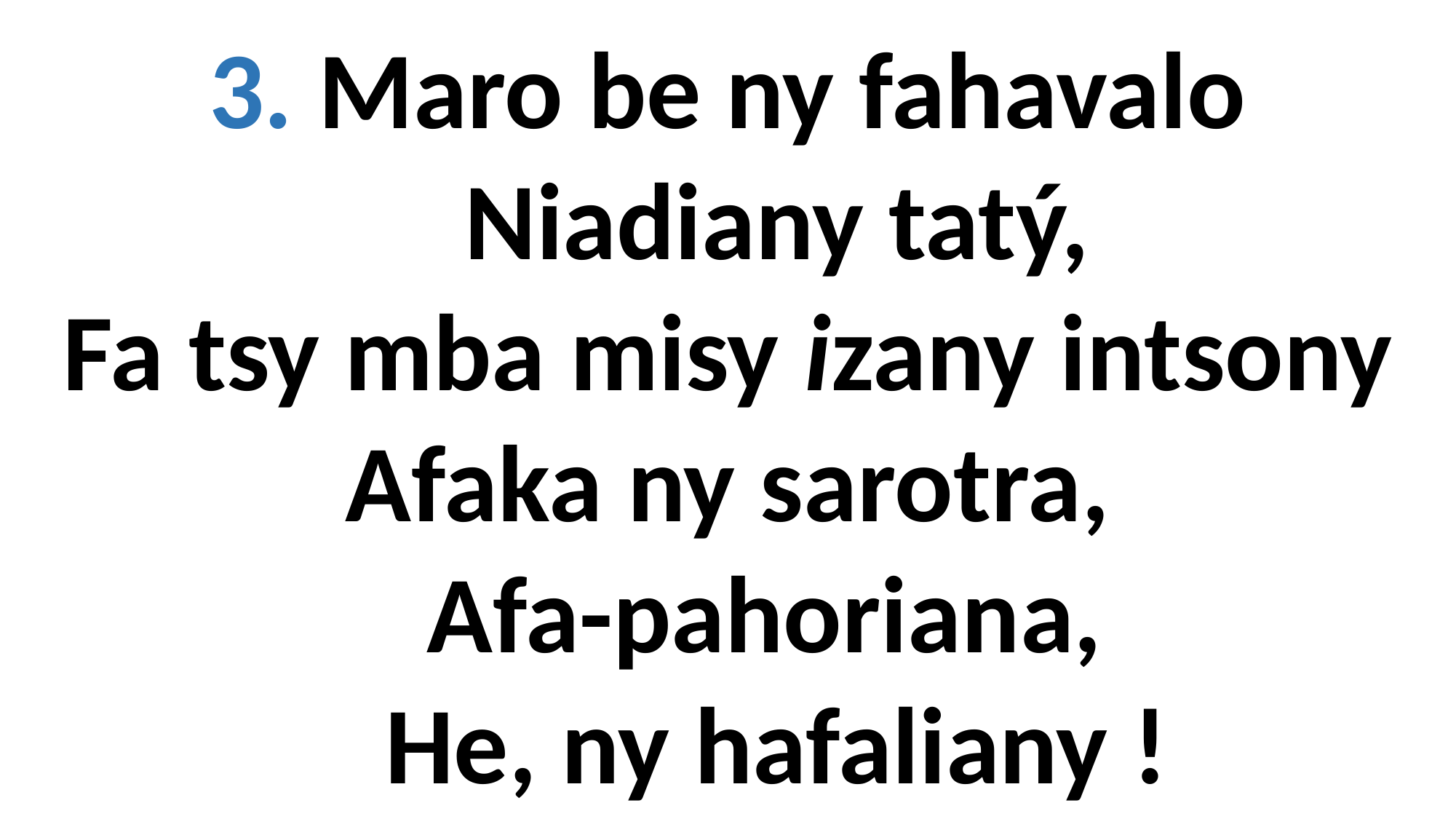

3. Maro be ny fahavalo
    Niadiany tatý,
Fa tsy mba misy izany intsony Afaka ny sarotra,
   Afa-pahoriana,
    He, ny hafaliany !